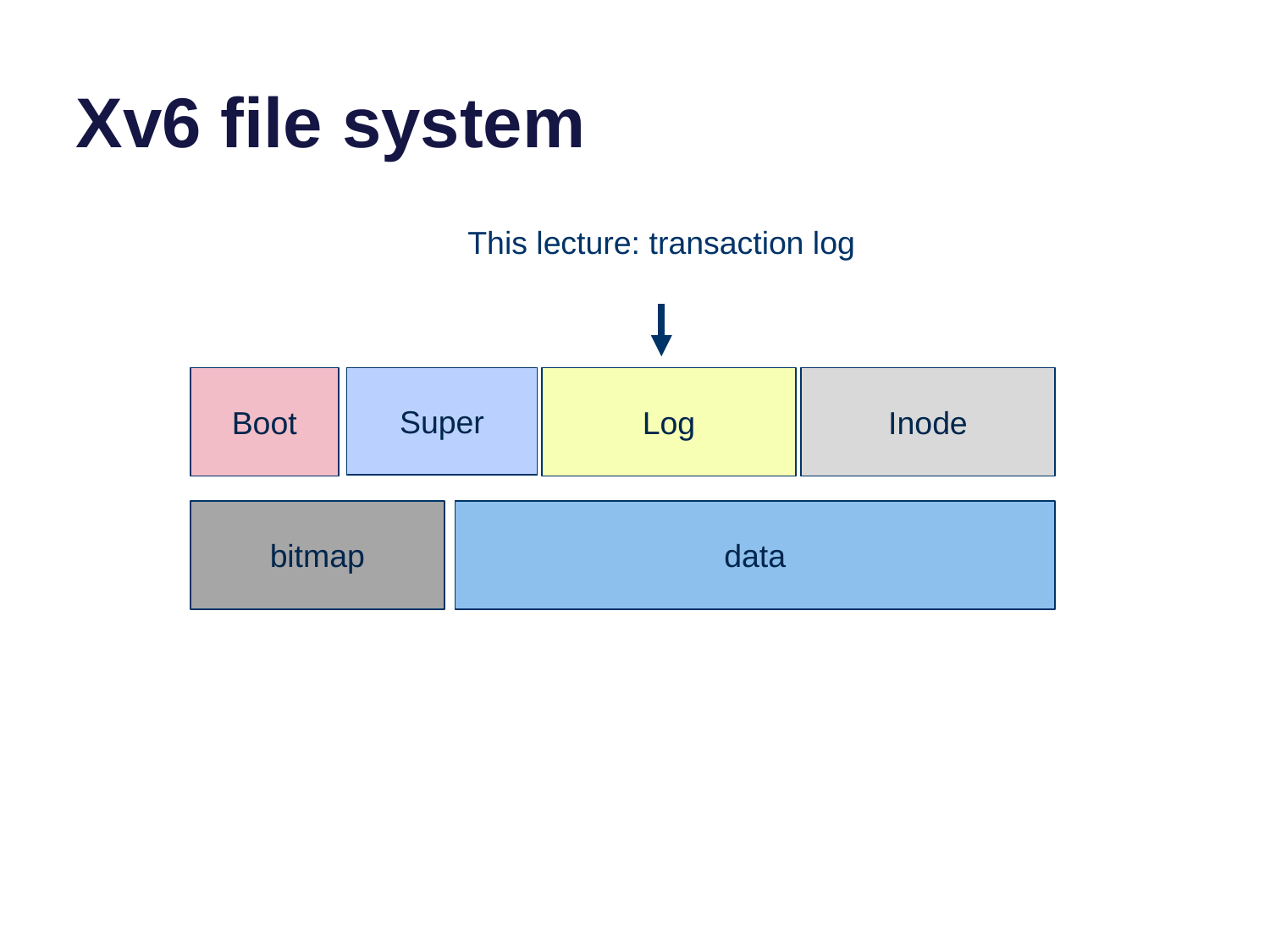

# Xv6 file system
This lecture: transaction log
Boot
Super
Log
Inode
data
bitmap